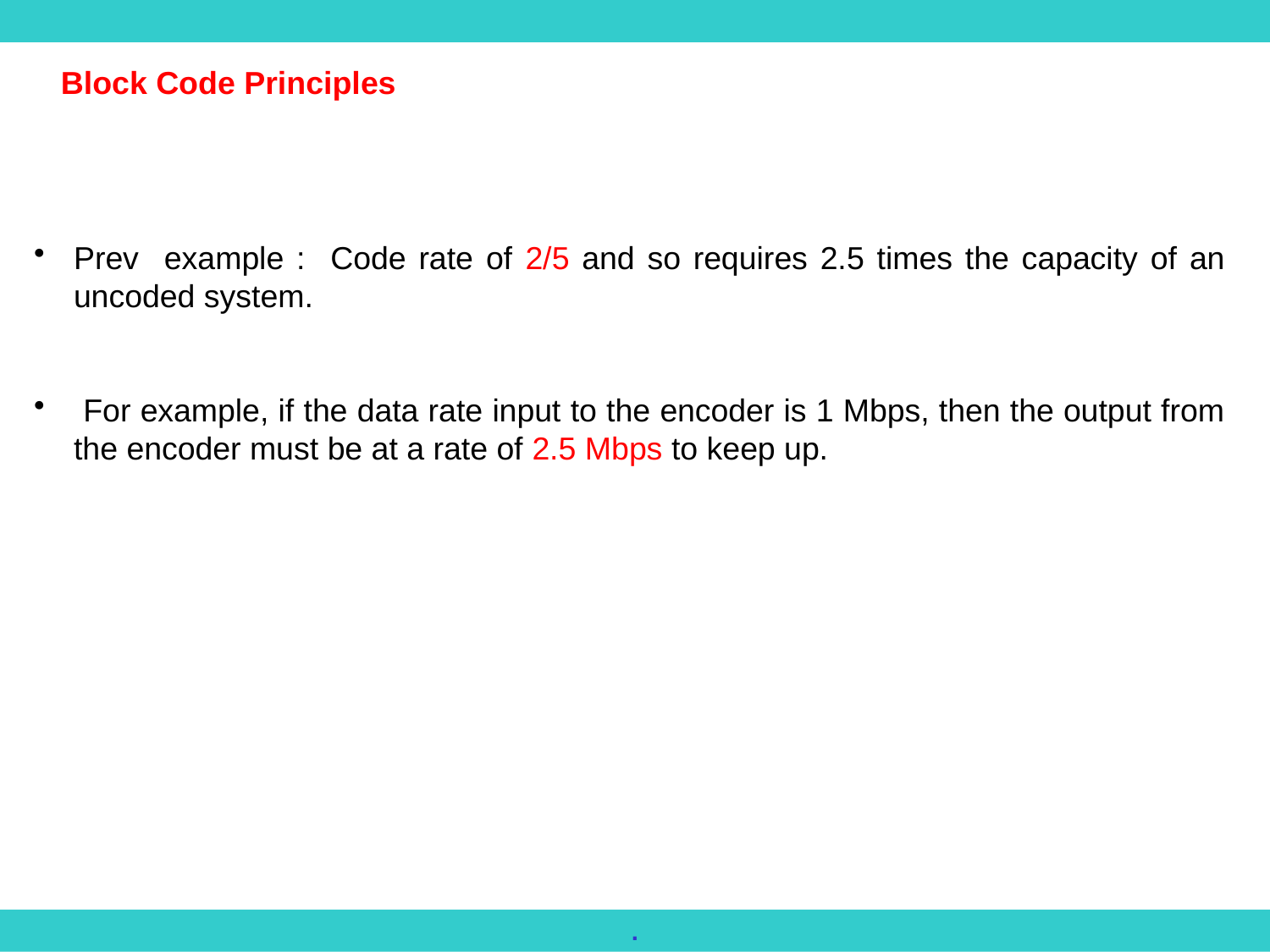

Block Code Principles

Prev  example :  Code rate of 2/5 and so requires 2.5 times the capacity of an uncoded system.

 For example, if the data rate input to the encoder is 1 Mbps, then the output from the encoder must be at a rate of 2.5 Mbps to keep up.
.